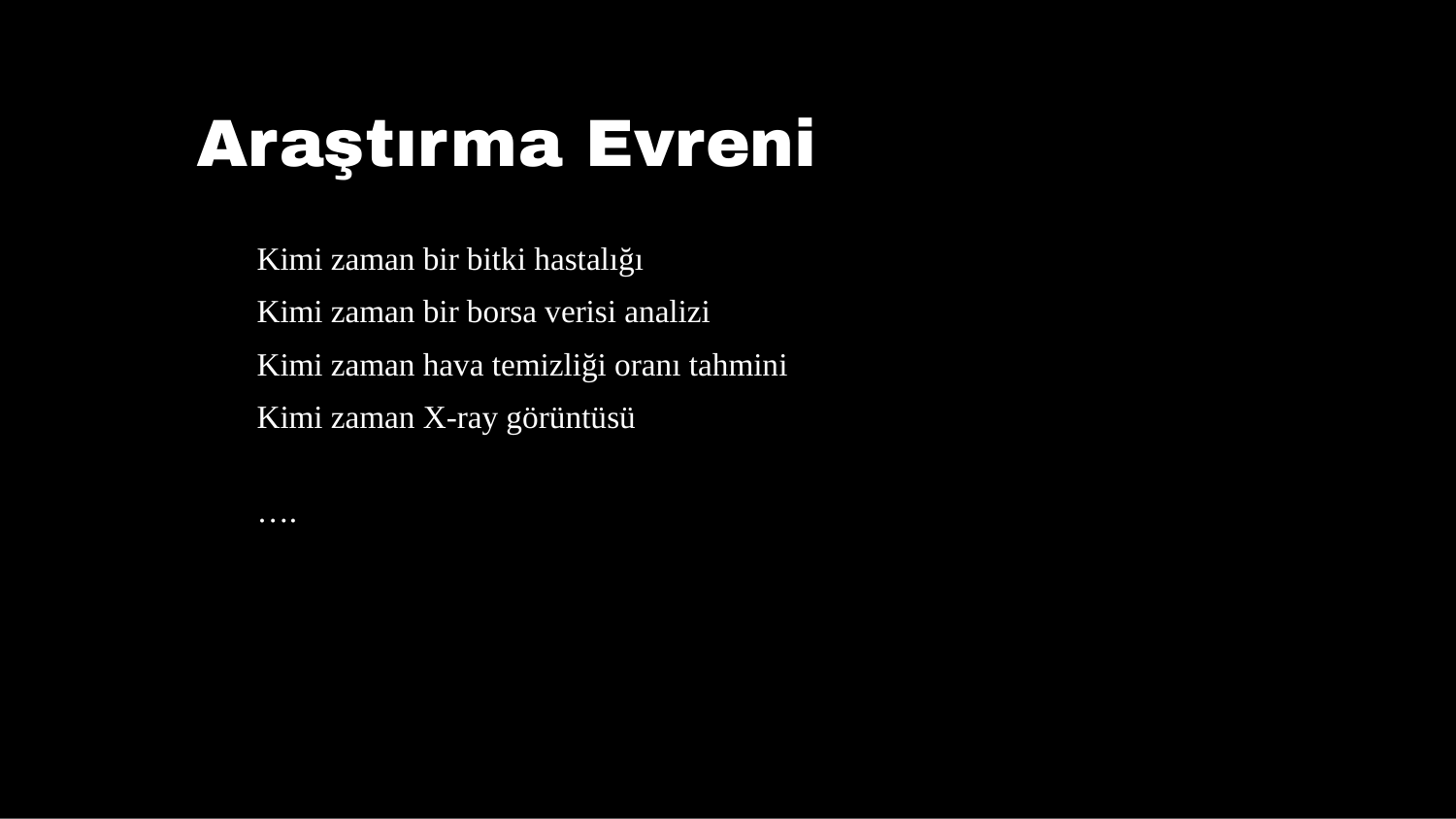

Araştırma Evreni
Kimi zaman bir bitki hastalığı
Kimi zaman bir borsa verisi analizi
Kimi zaman hava temizliği oranı tahmini
Kimi zaman X-ray görüntüsü

….